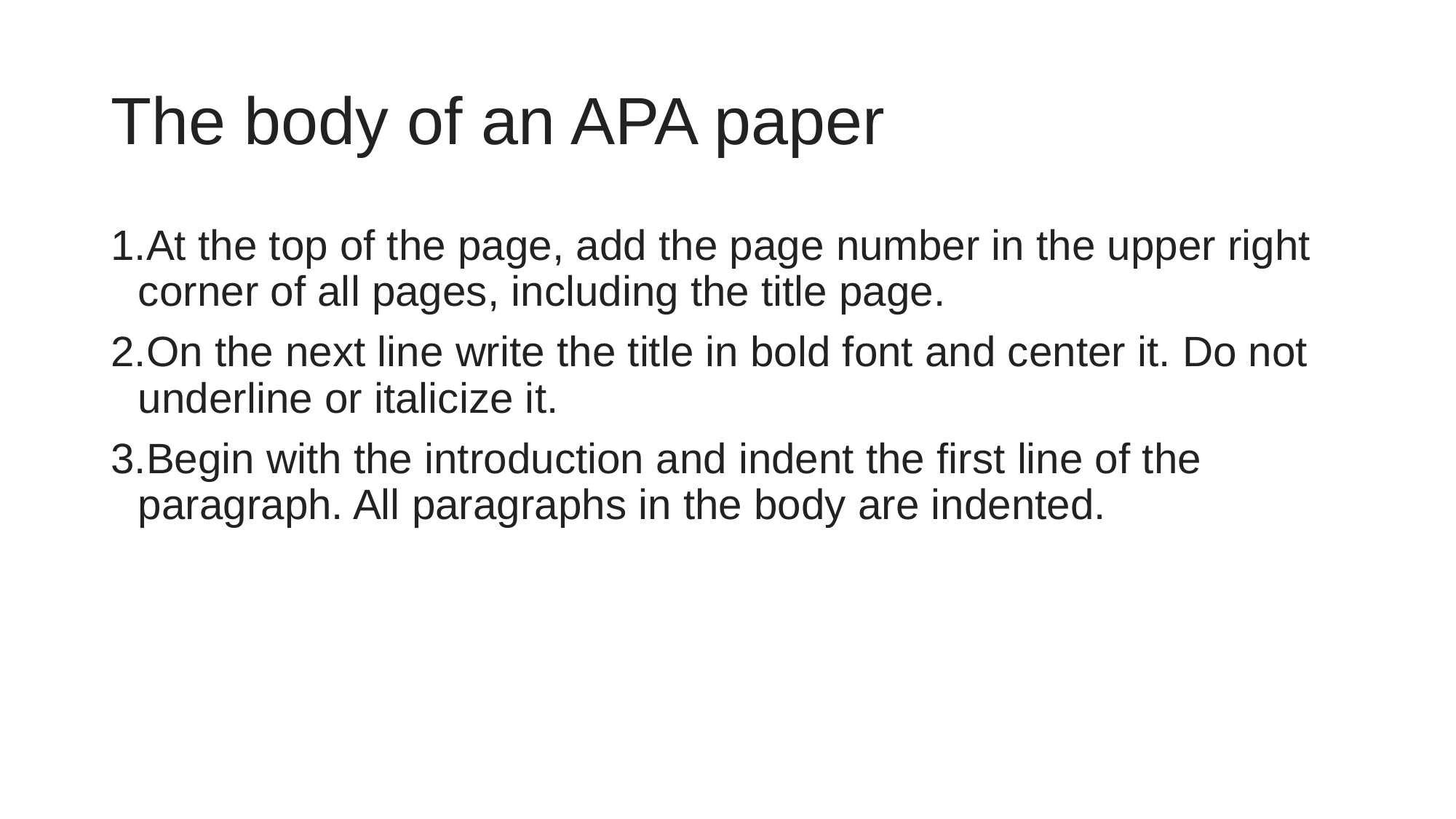

# The body of an APA paper
At the top of the page, add the page number in the upper right corner of all pages, including the title page.
On the next line write the title in bold font and center it. Do not underline or italicize it.
Begin with the introduction and indent the first line of the paragraph. All paragraphs in the body are indented.